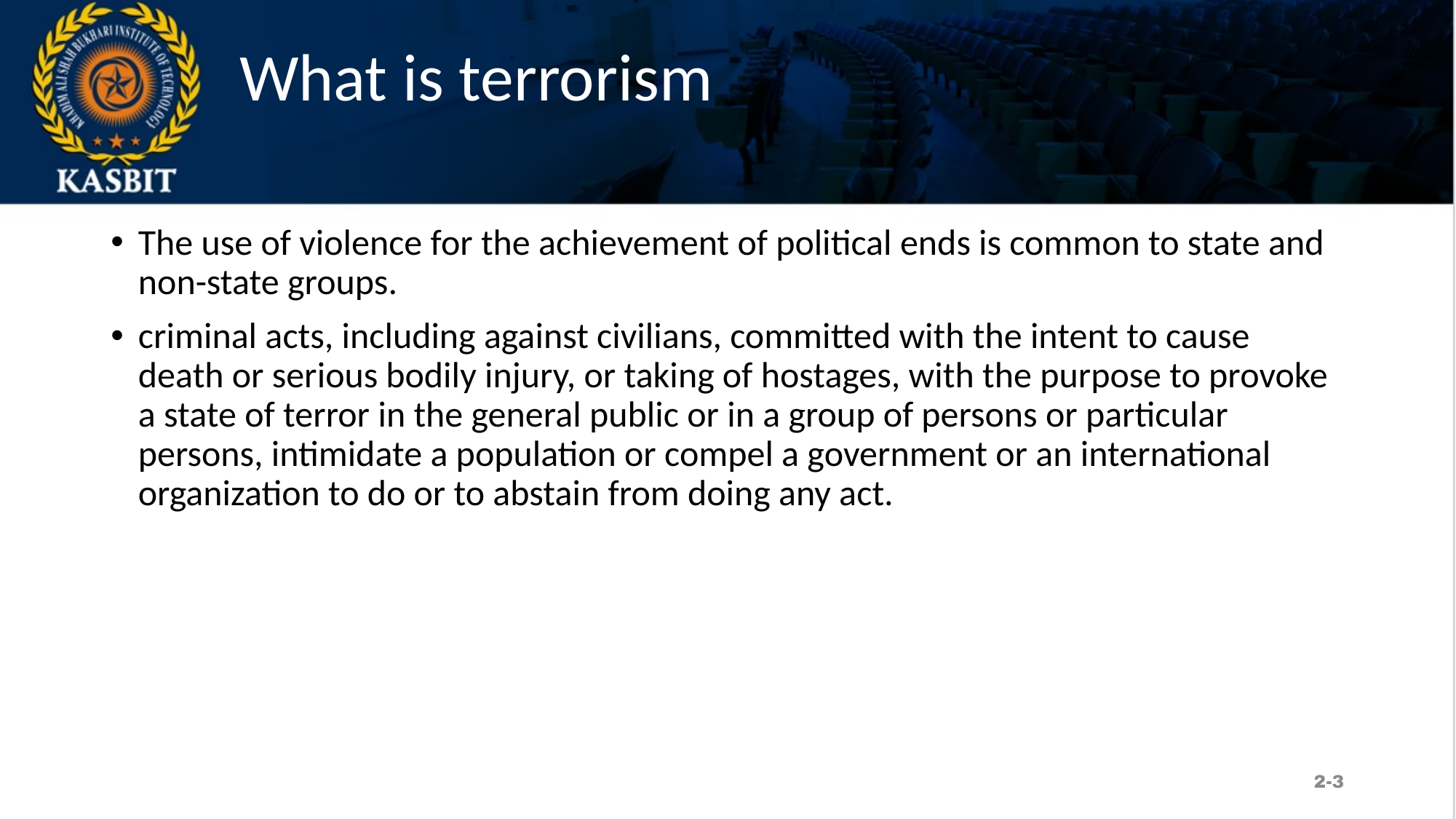

# What is terrorism
The use of violence for the achievement of political ends is common to state and non-state groups.
criminal acts, including against civilians, committed with the intent to cause death or serious bodily injury, or taking of hostages, with the purpose to provoke a state of terror in the general public or in a group of persons or particular persons, intimidate a population or compel a government or an international organization to do or to abstain from doing any act.
2-3